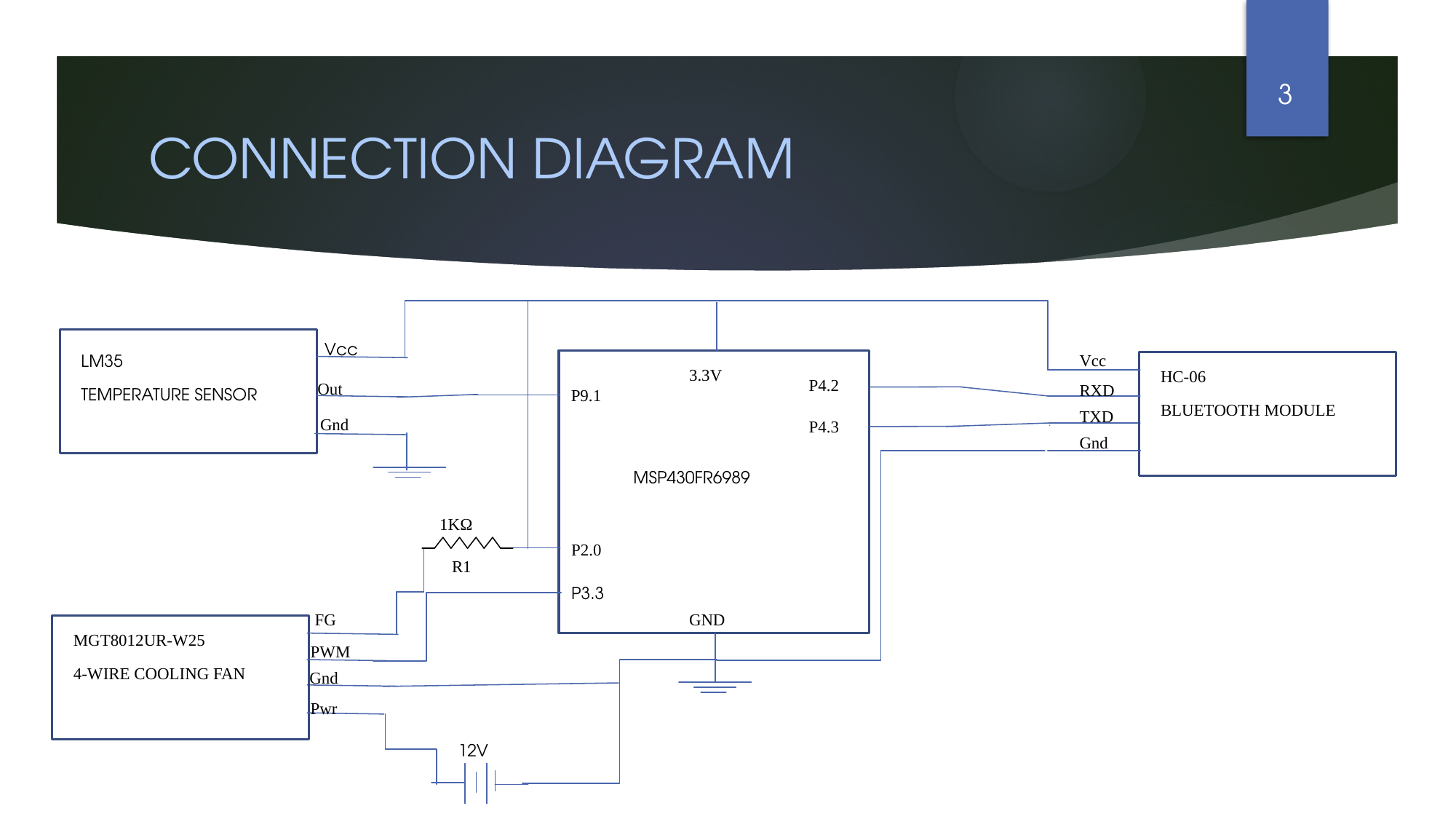

FG

MGT8012UR-W25
4-WIRE COOLING FAN
PWM
Gnd
Pwr

LM35
TEMPERATURE SENSOR
Vcc
Out
Gnd
1KΩ
R1
12V

MSP430FR6989
3.3V
P4.2
P9.1
P4.3
P2.0
P3.3
GND
Vcc

HC-06
BLUETOOTH MODULE
RXD
TXD
Gnd
3
# CONNECTION DIAGRAM